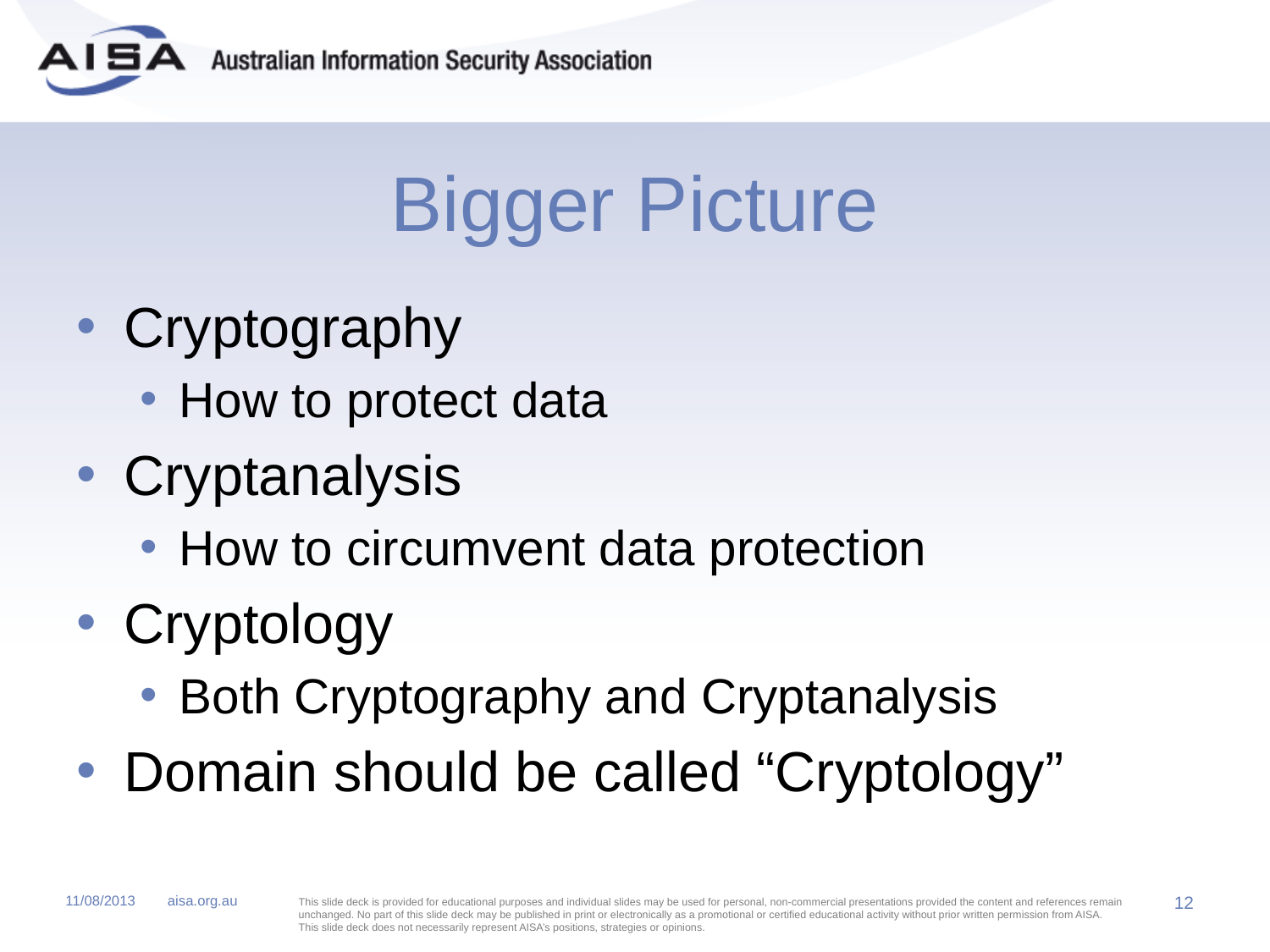

# Bigger Picture
Cryptography
How to protect data
Cryptanalysis
How to circumvent data protection
Cryptology
Both Cryptography and Cryptanalysis
Domain should be called “Cryptology”